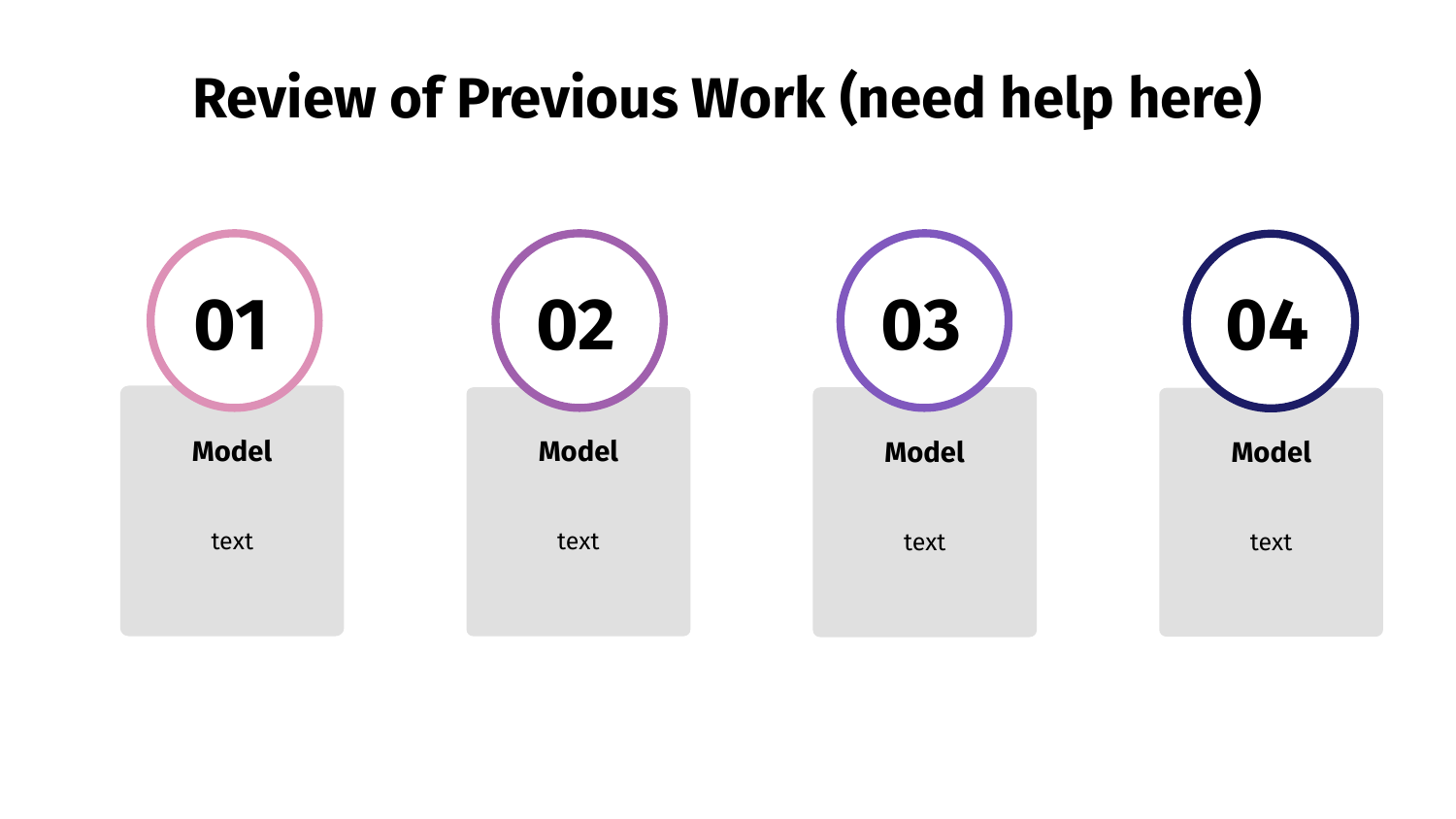

# Review of Previous Work (need help here)
01
02
03
04

Model
text
Model
text
Model
text
Model
text